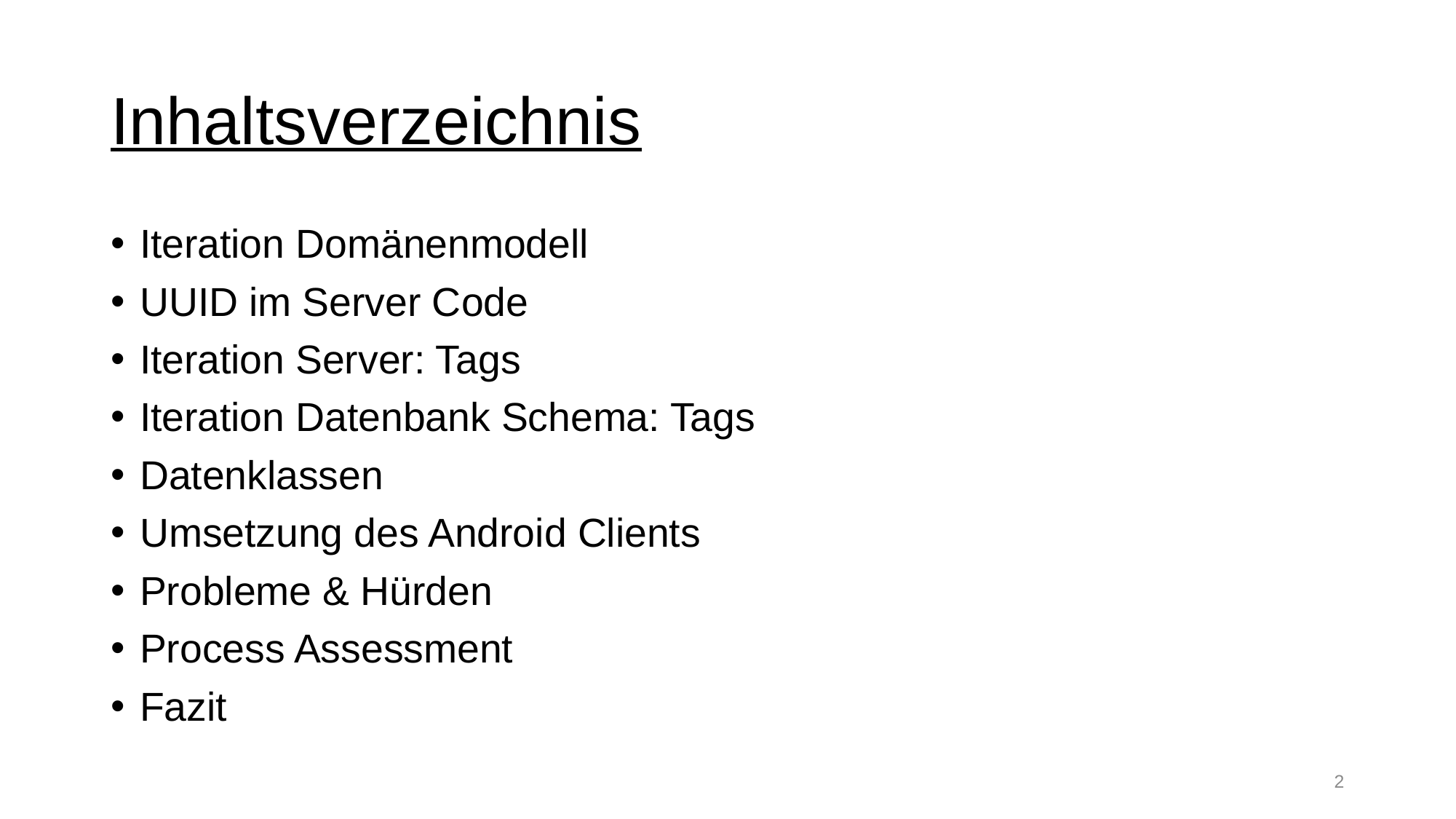

# Inhaltsverzeichnis
Iteration Domänenmodell
UUID im Server Code
Iteration Server: Tags
Iteration Datenbank Schema: Tags
Datenklassen
Umsetzung des Android Clients
Probleme & Hürden
Process Assessment
Fazit
2